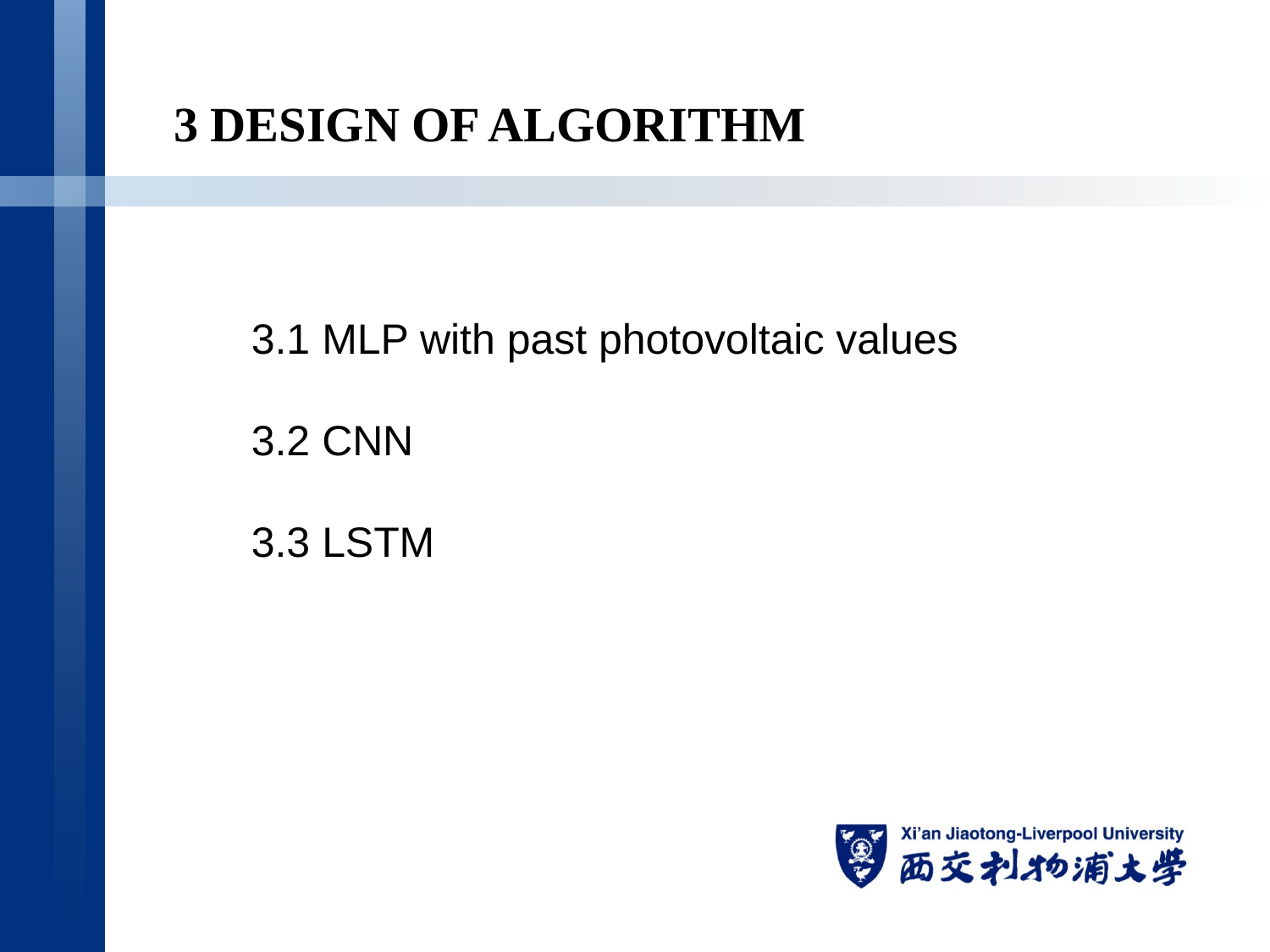

3 DESIGN OF ALGORITHM
3.1 MLP with past photovoltaic values

3.2 CNN

3.3 LSTM